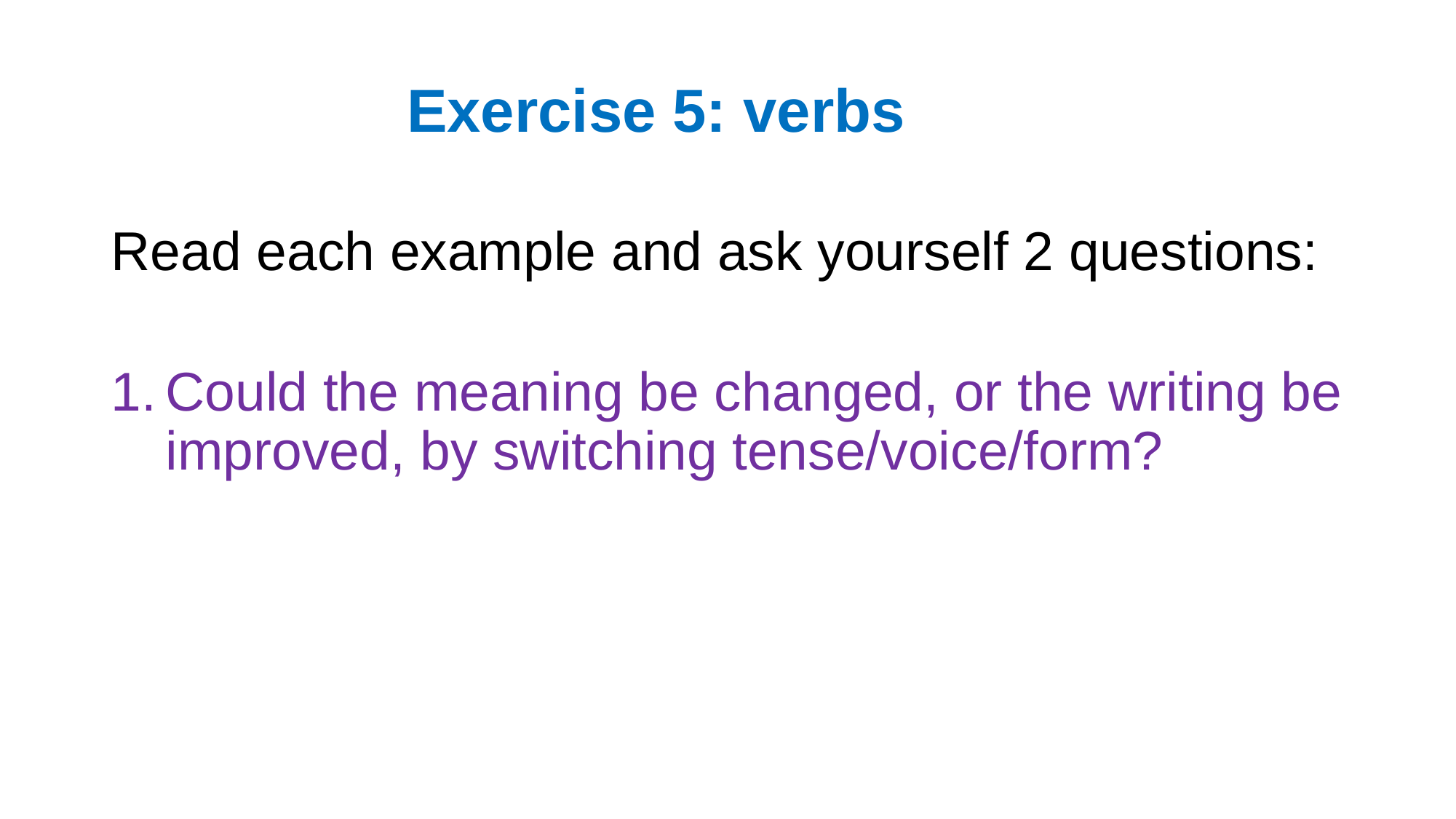

# Exercise 5: verbs
Read each example and ask yourself 2 questions:

Could the meaning be changed, or the writing be improved, by switching tense/voice/form?